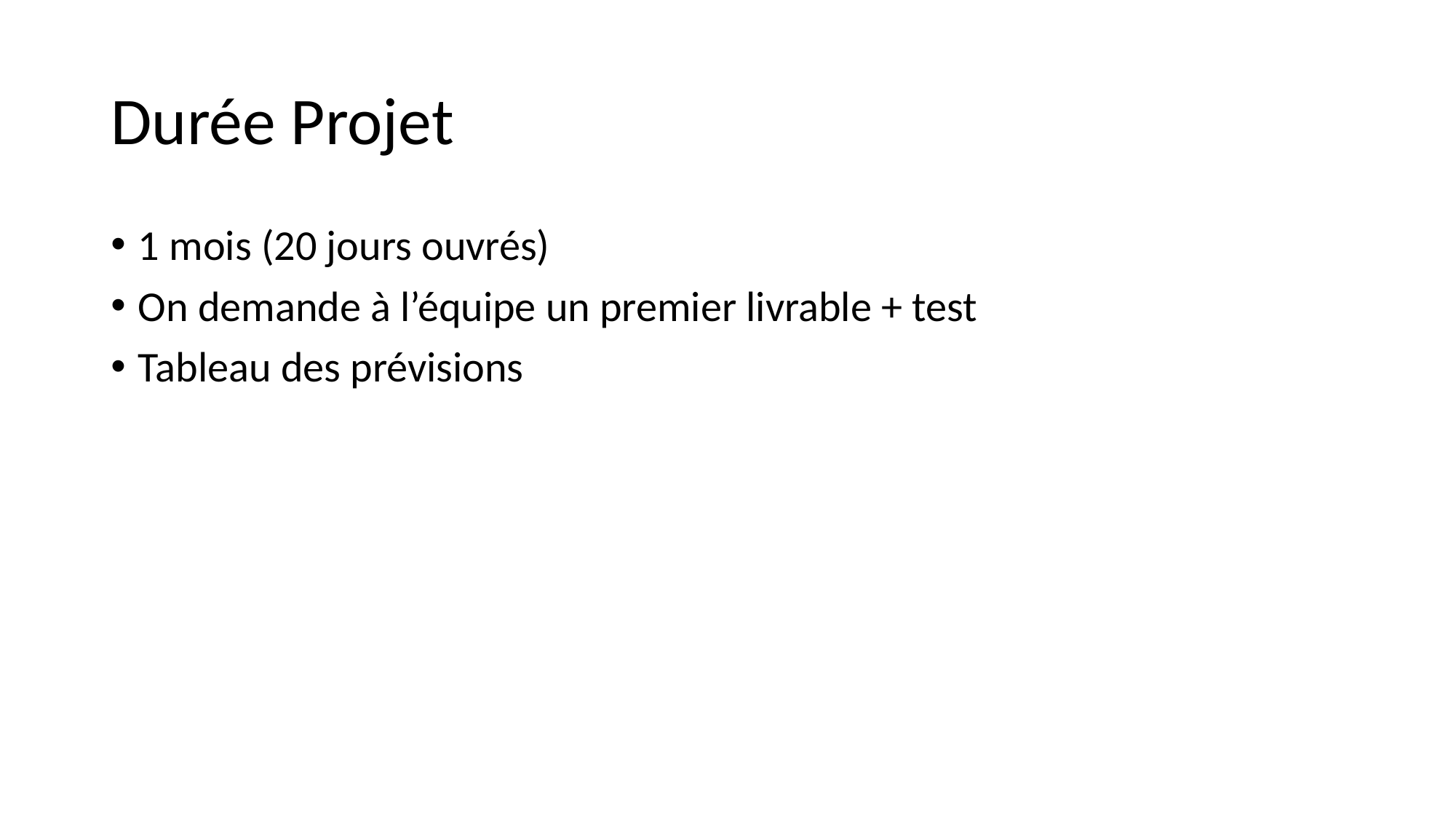

# Durée Projet
1 mois (20 jours ouvrés)
On demande à l’équipe un premier livrable + test
Tableau des prévisions